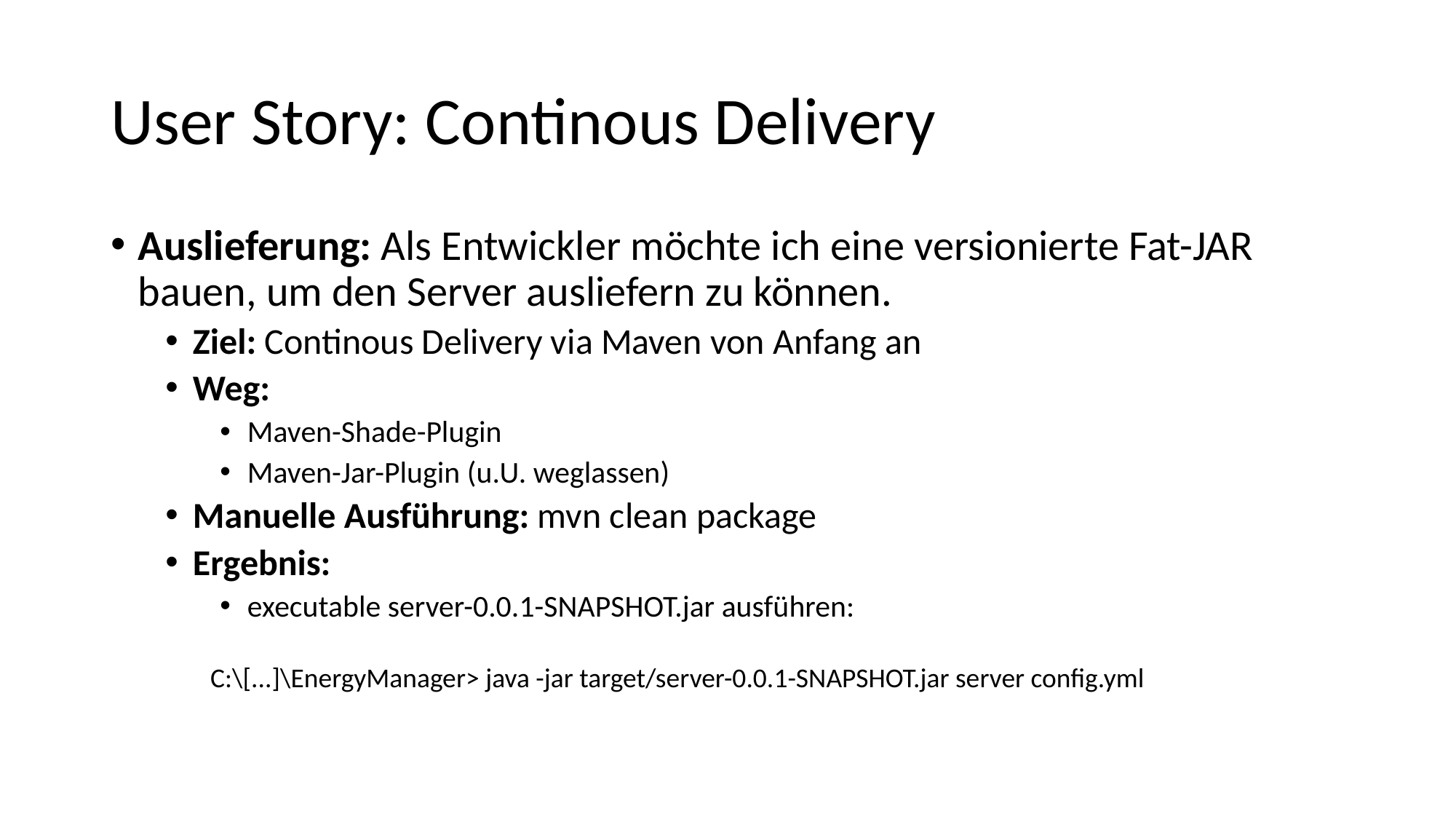

# User Story: Continous Delivery
Auslieferung: Als Entwickler möchte ich eine versionierte Fat-JAR bauen, um den Server ausliefern zu können.
Ziel: Continous Delivery via Maven von Anfang an
Weg:
Maven-Shade-Plugin
Maven-Jar-Plugin (u.U. weglassen)
Manuelle Ausführung: mvn clean package
Ergebnis:
executable server-0.0.1-SNAPSHOT.jar ausführen:
C:\[...]\EnergyManager> java -jar target/server-0.0.1-SNAPSHOT.jar server config.yml